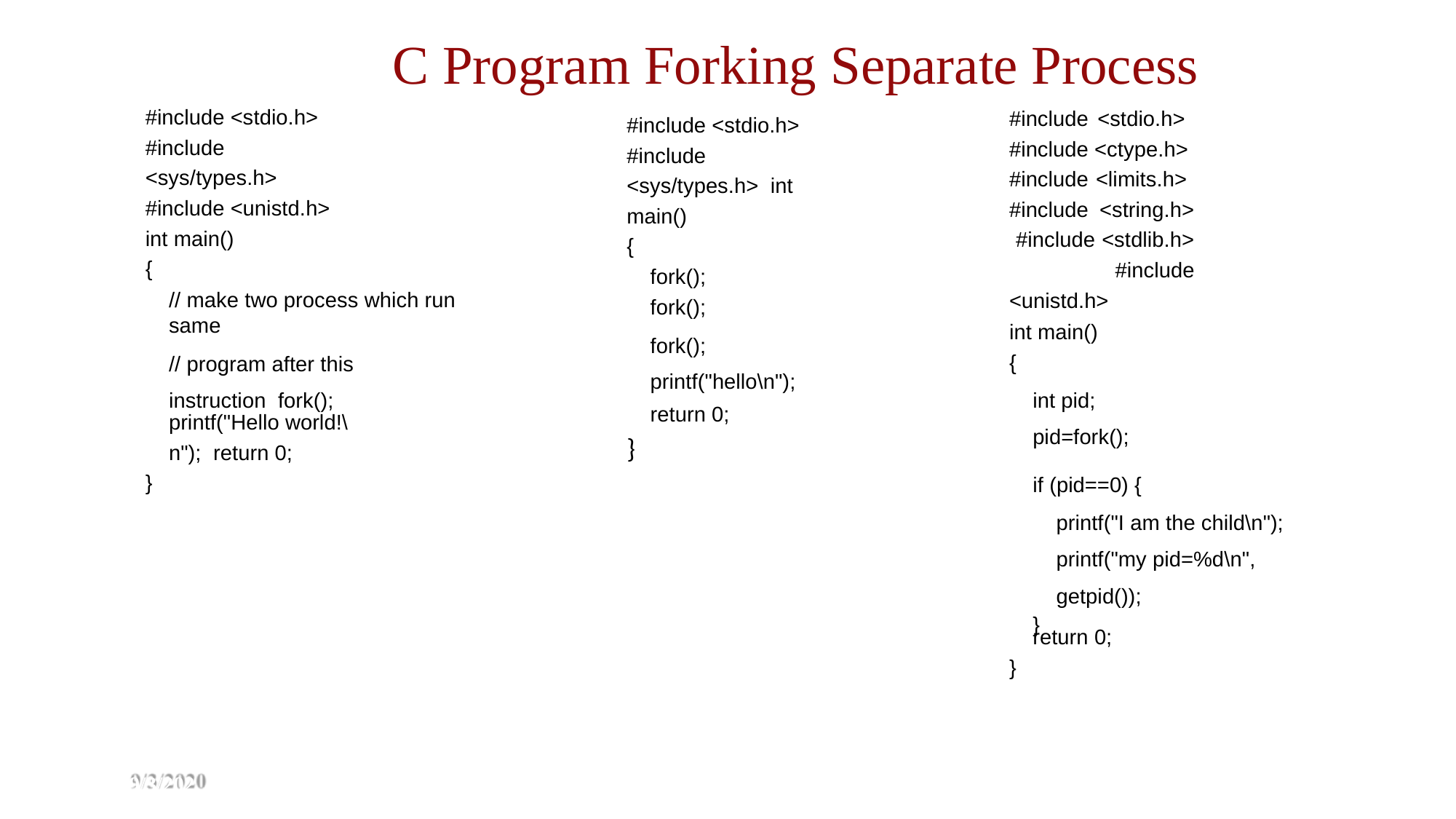

# C Program Forking Separate Process
#include <stdio.h>  #include <sys/types.h>  #include <unistd.h>
int main()
{
#include <stdio.h>  #include <ctype.h>  #include <limits.h>  #include <string.h>  #include <stdlib.h>  #include <unistd.h>
#include <stdio.h>  #include <sys/types.h>  int main()
{
fork();
fork();
fork();  printf("hello\n");
return 0;
}
// make two process which run same
// program after this instruction  fork();
int main()
{
int pid;  pid=fork();
printf("Hello world!\n");  return 0;
if (pid==0) {
printf("I am the child\n");  printf("my pid=%d\n", getpid());
}
}
return 0;
}
9/3/2020